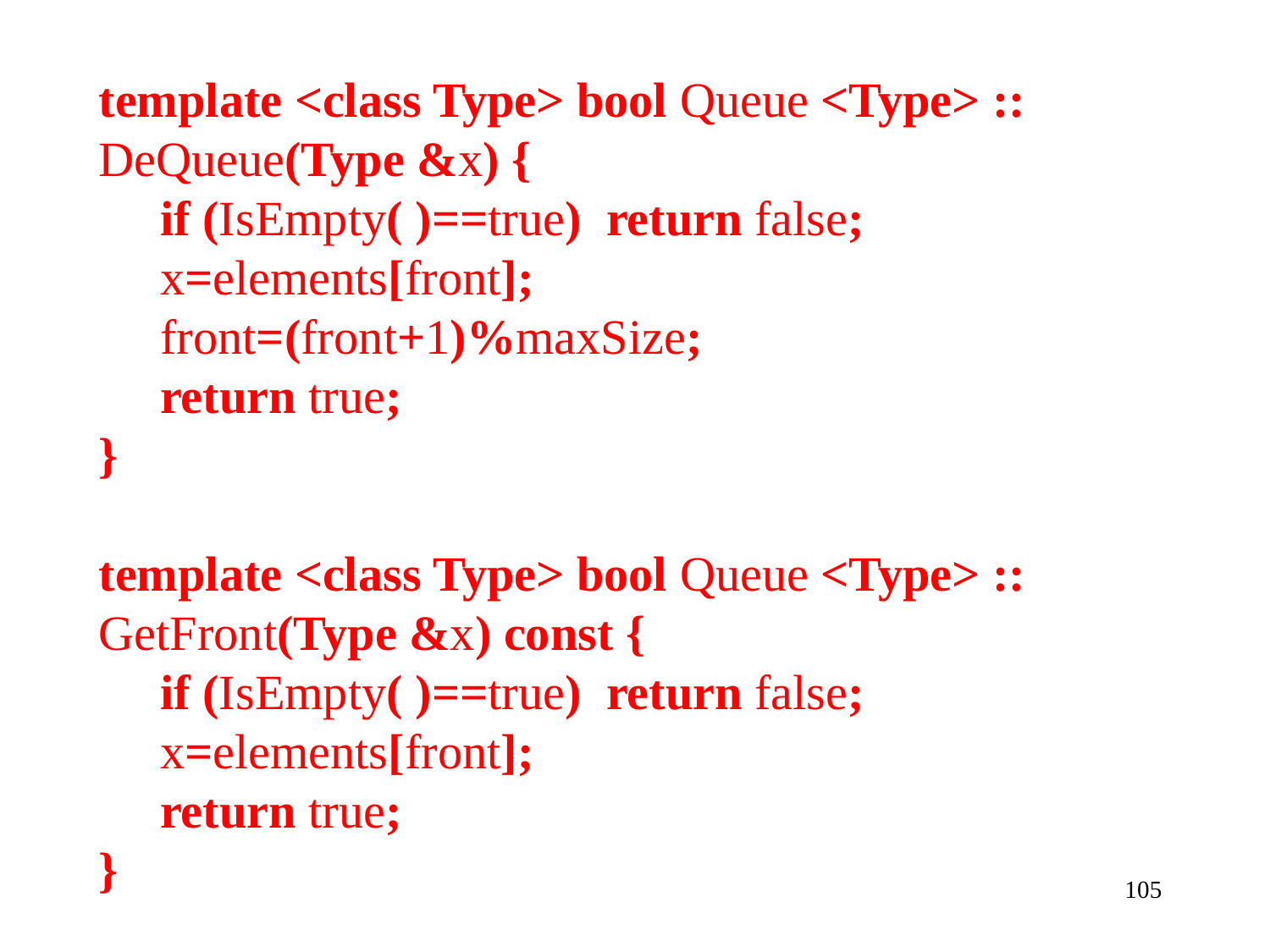

template <class Type> bool Queue <Type> ::
DeQueue(Type &x) {
     if (IsEmpty( )==true)  return false;
     x=elements[front];
     front=(front+1)%maxSize;
     return true;
}

template <class Type> bool Queue <Type> ::
GetFront(Type &x) const {
     if (IsEmpty( )==true)  return false;
     x=elements[front];
     return true;
}
105